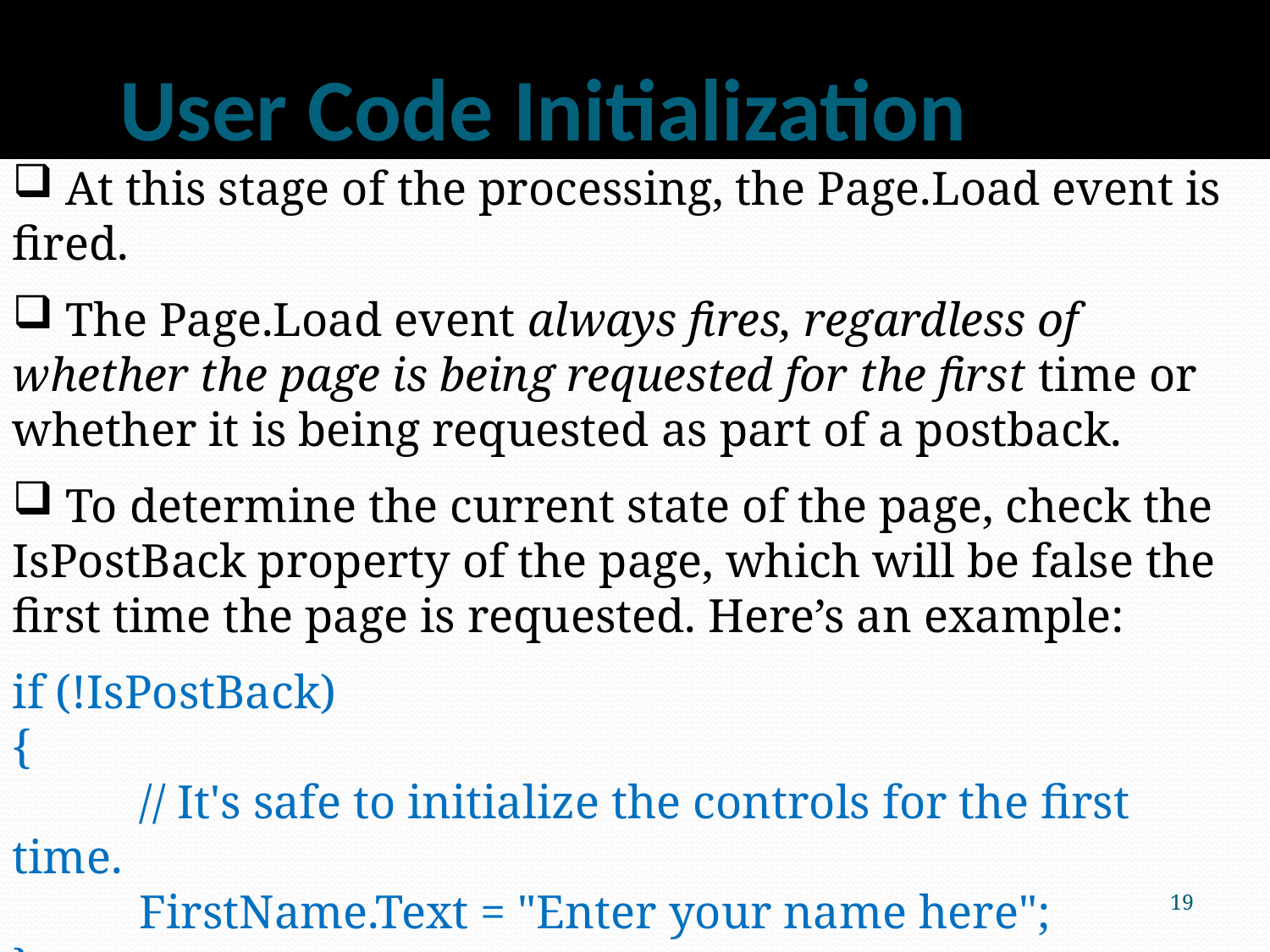

# User Code Initialization
 At this stage of the processing, the Page.Load event is fired.
 The Page.Load event always fires, regardless of whether the page is being requested for the first time or whether it is being requested as part of a postback.
 To determine the current state of the page, check the IsPostBack property of the page, which will be false the first time the page is requested. Here’s an example:
if (!IsPostBack)
{
	// It's safe to initialize the controls for the first time.
	FirstName.Text = "Enter your name here";
}
19